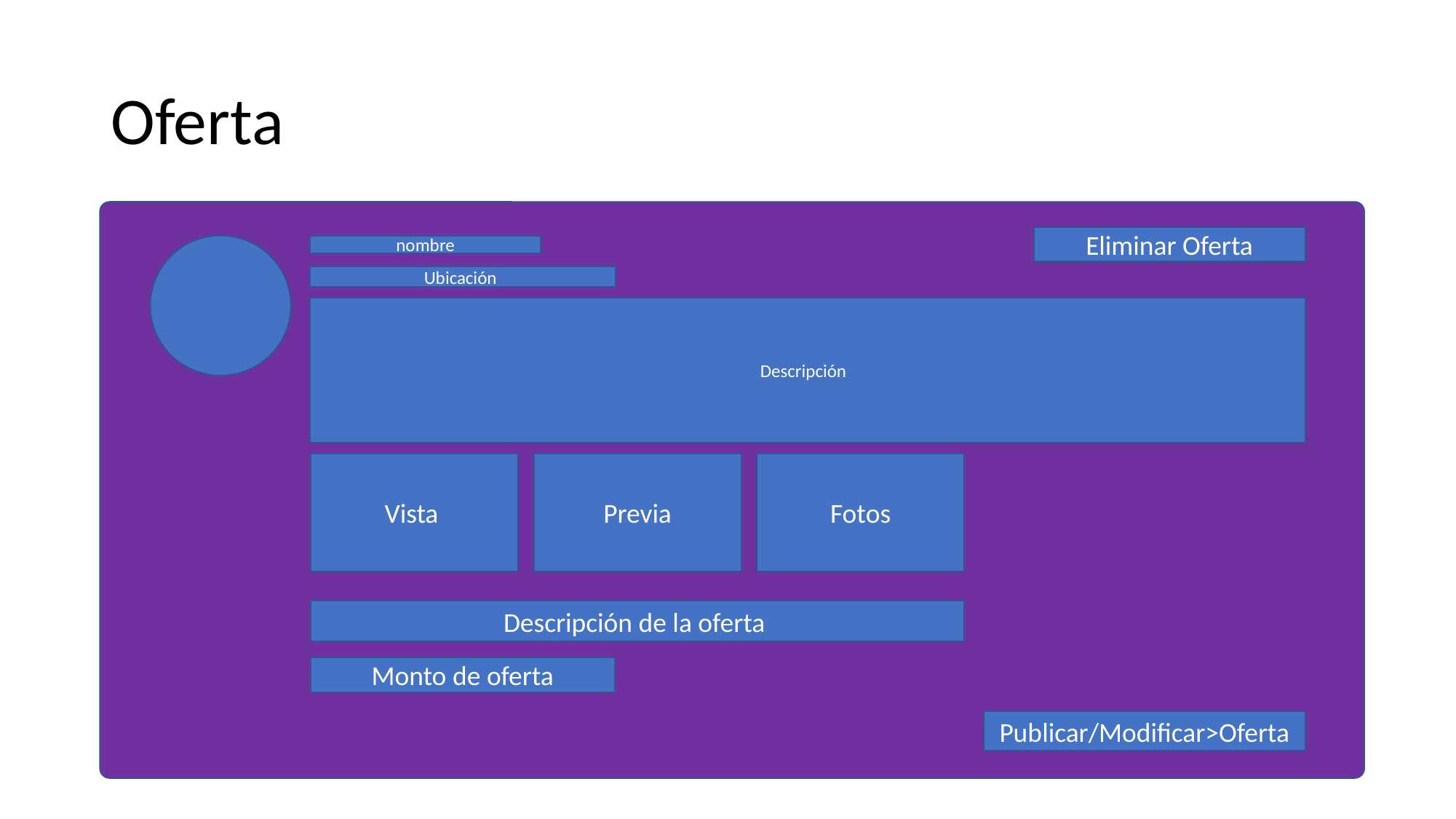

# Oferta

Eliminar Oferta

nombre
Ubicación
Descripción
Vista
Previa
Fotos
Publicar/Modificar>Oferta
Descripción de la oferta
Monto de oferta